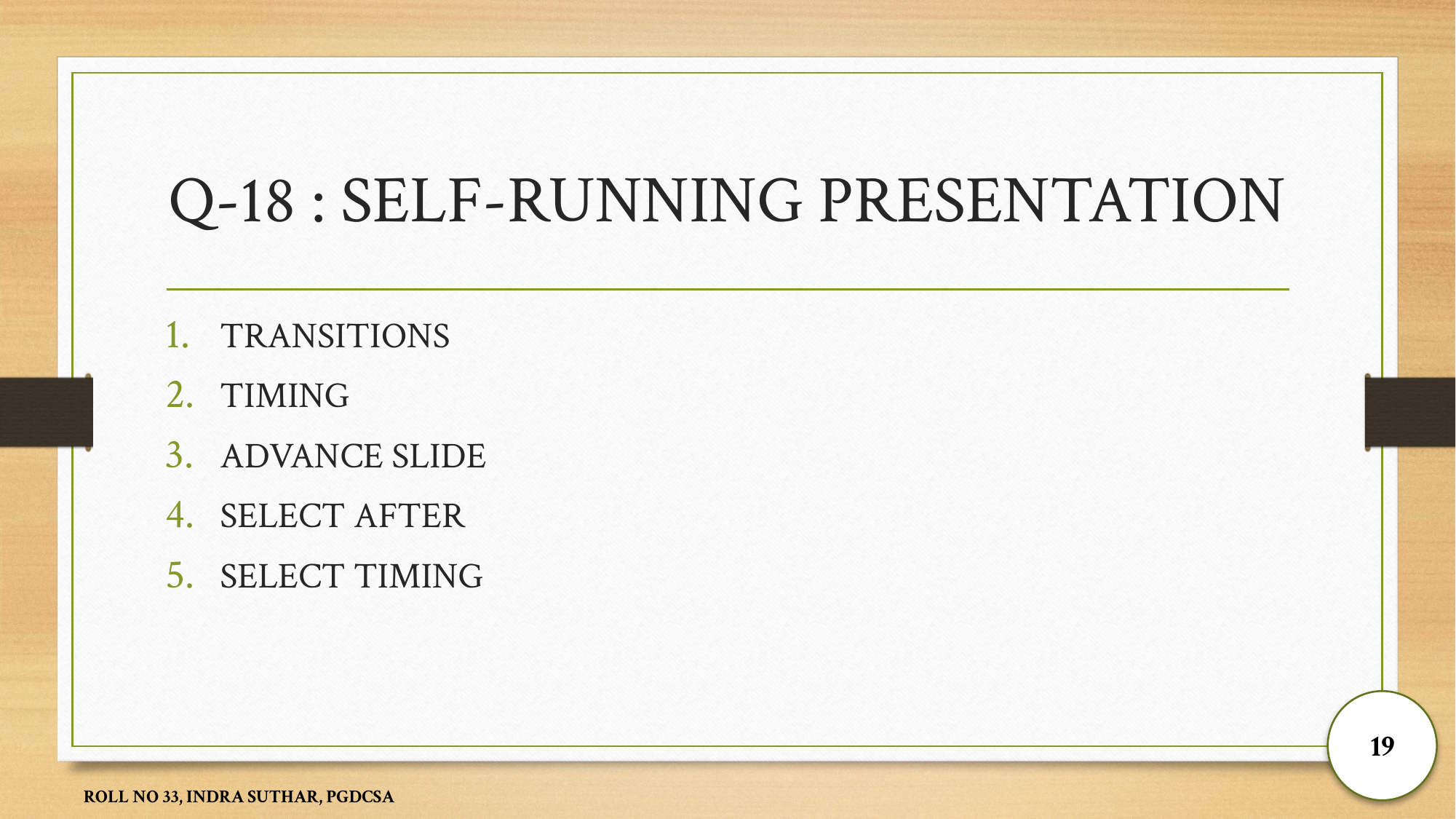

# Q-18 : SELF-RUNNING PRESENTATION
TRANSITIONS
TIMING
ADVANCE SLIDE
SELECT AFTER
SELECT TIMING
19
ROLL NO 33, INDRA SUTHAR, PGDCSA